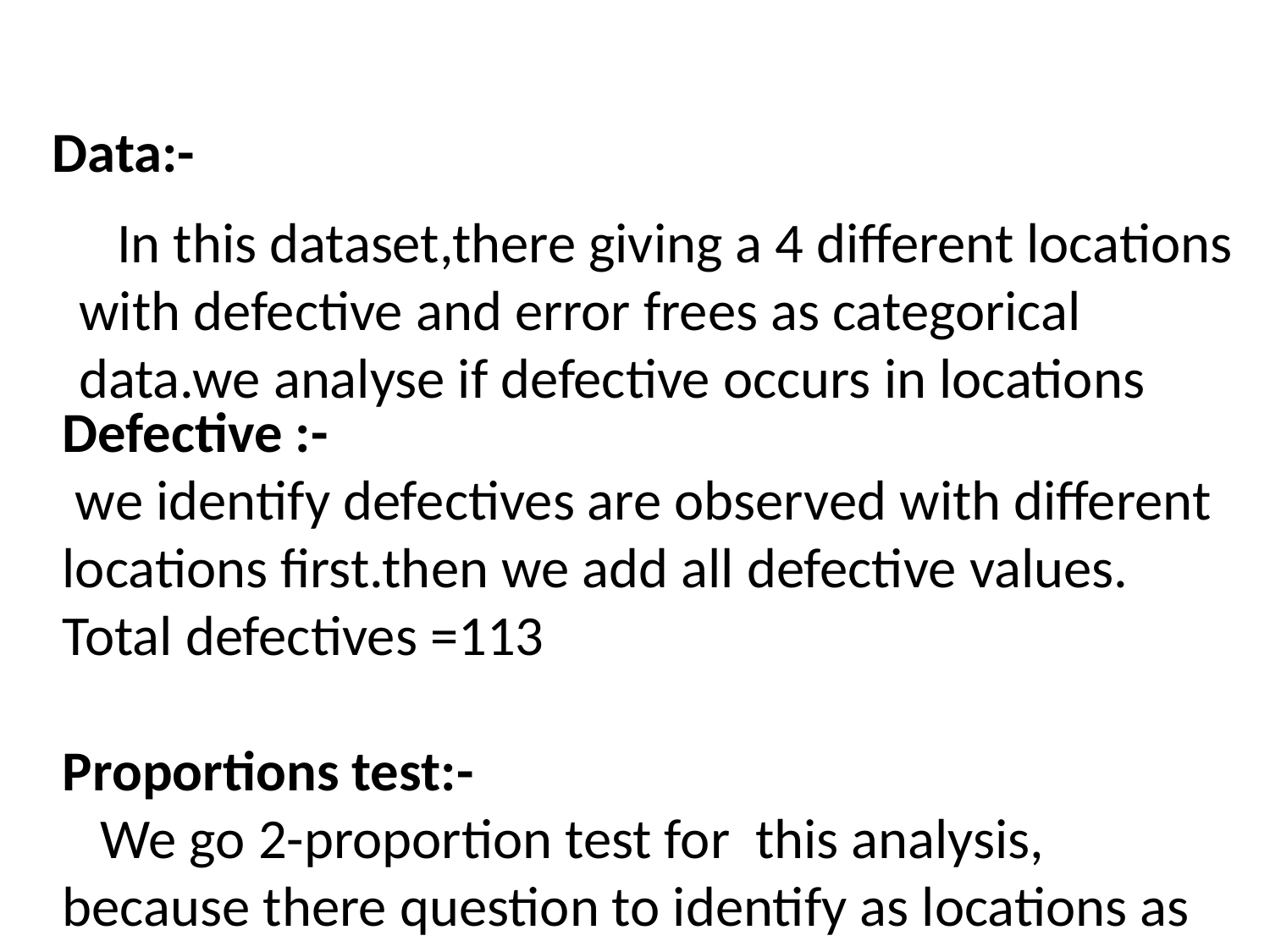

Data:-
   In this dataset,there giving a 4 different locations with defective and error frees as categorical data.we analyse if defective occurs in locations
Defective :-
 we identify defectives are observed with different locations first.then we add all defective values.
Total defectives =113

Proportions test:-
   We go 2-proportion test for  this analysis, because there question to identify as locations as individually.